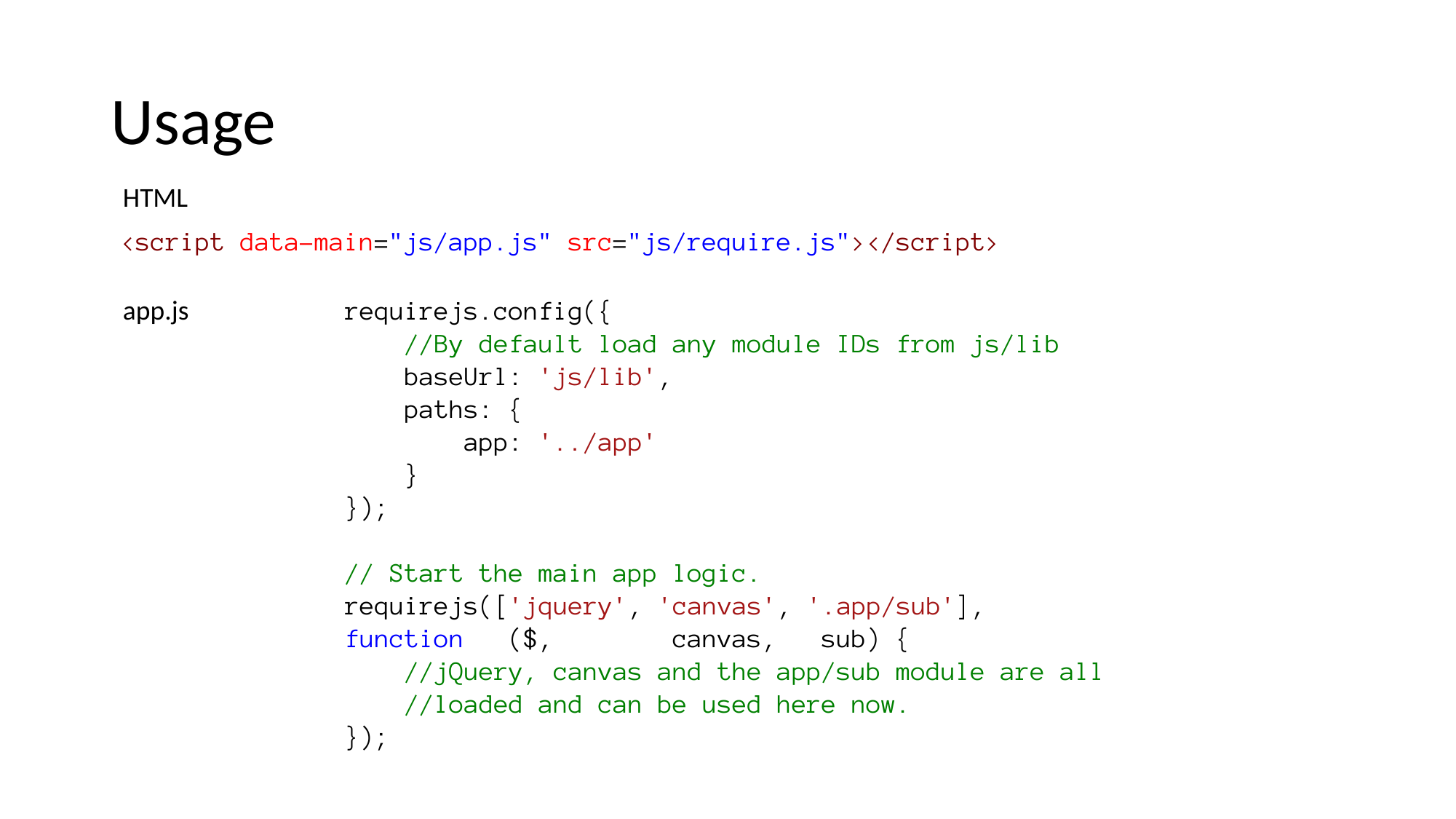

# Usage
HTML
<script data-main="js/app.js" src="js/require.js"></script>
app.js
requirejs.config({
    //By default load any module IDs from js/lib
    baseUrl: 'js/lib',
    paths: {
        app: '../app'
    }
});
// Start the main app logic.
requirejs(['jquery', 'canvas', '.app/sub'],
function   ($,        canvas,   sub) {
    //jQuery, canvas and the app/sub module are all
    //loaded and can be used here now.
});